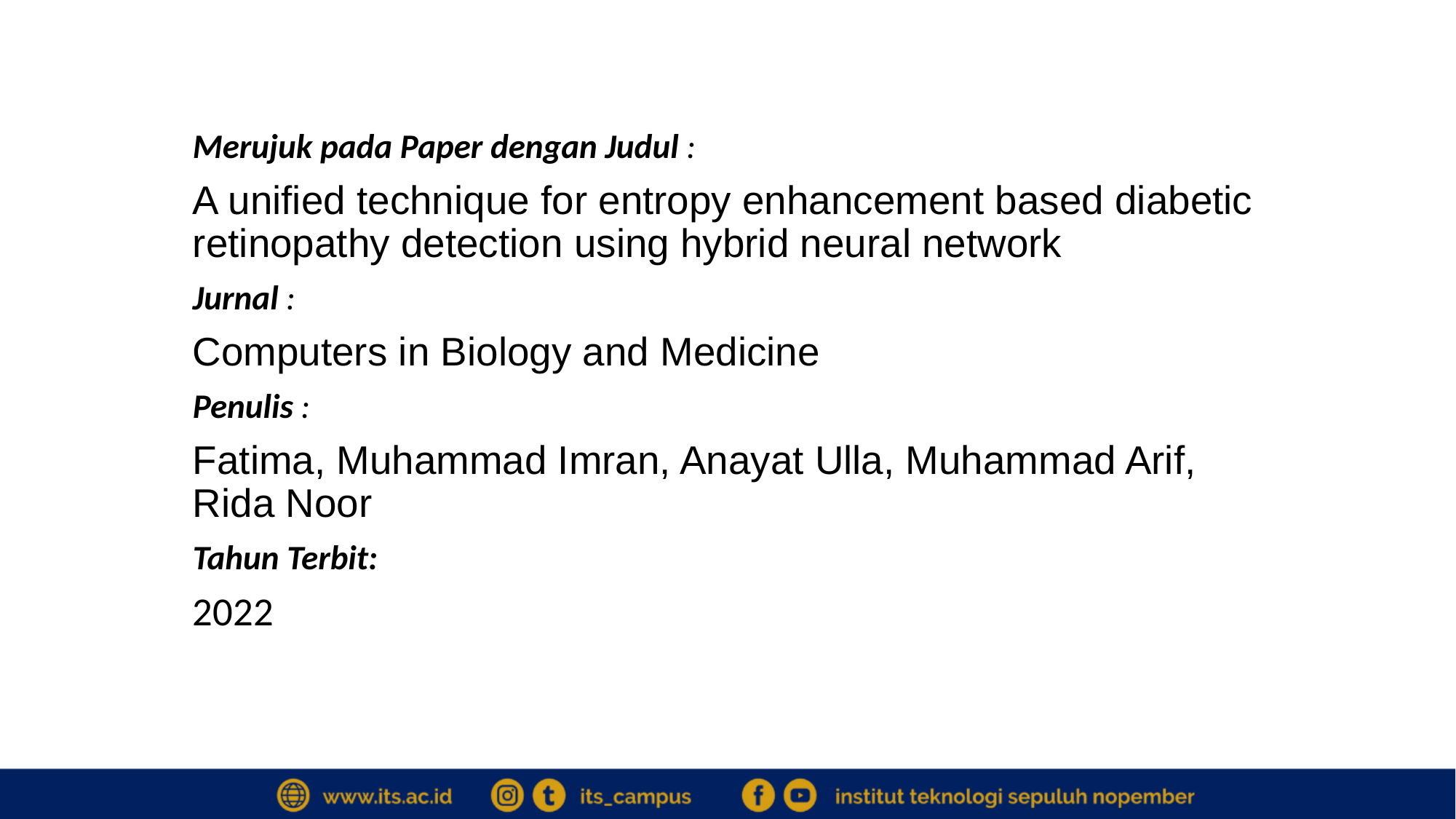

Merujuk pada Paper dengan Judul :
A unified technique for entropy enhancement based diabetic retinopathy detection using hybrid neural network
Jurnal :
Computers in Biology and Medicine
Penulis :
Fatima, Muhammad Imran, Anayat Ulla, Muhammad Arif, Rida Noor
Tahun Terbit:
2022